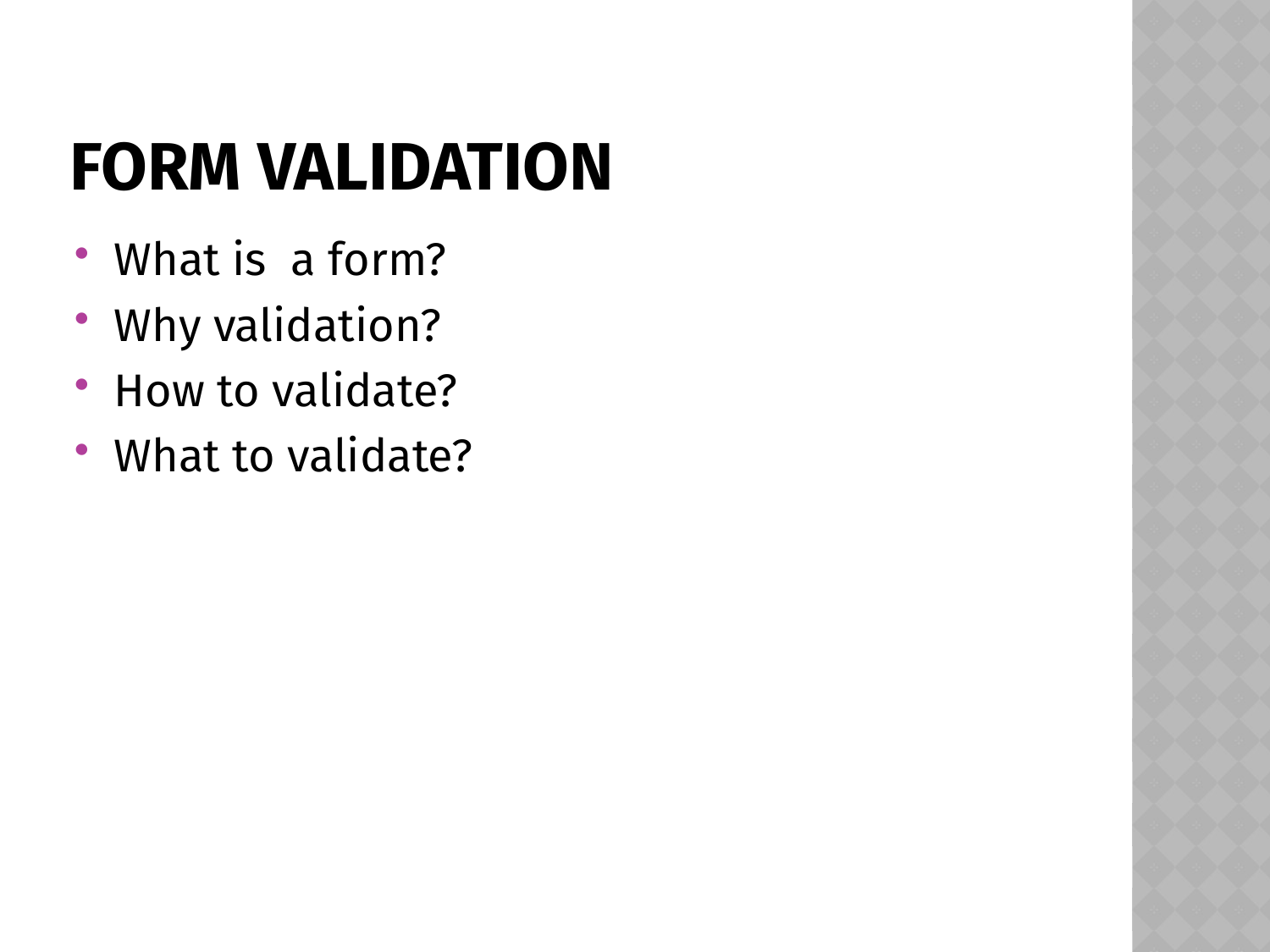

# FORM VALIDATION
What is  a form?
Why validation?
How to validate?
What to validate?